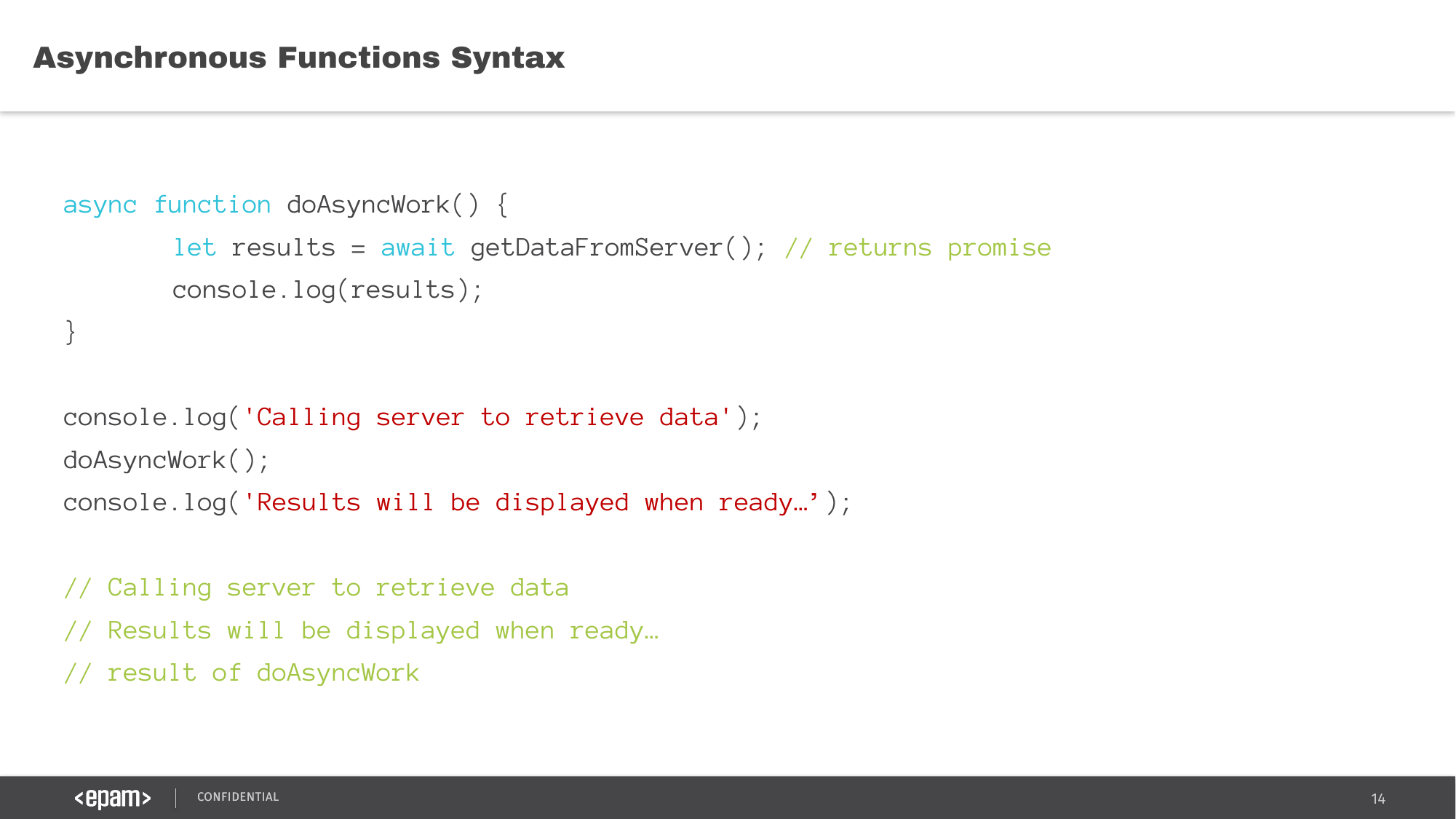

Asynchronous Functions Syntax
async function doAsyncWork() {
	let results = await getDataFromServer(); // returns promise
	console.log(results);
}

console.log('Calling server to retrieve data');
doAsyncWork();
console.log('Results will be displayed when ready…’);

// Calling server to retrieve data
// Results will be displayed when ready…
// result of doAsyncWork